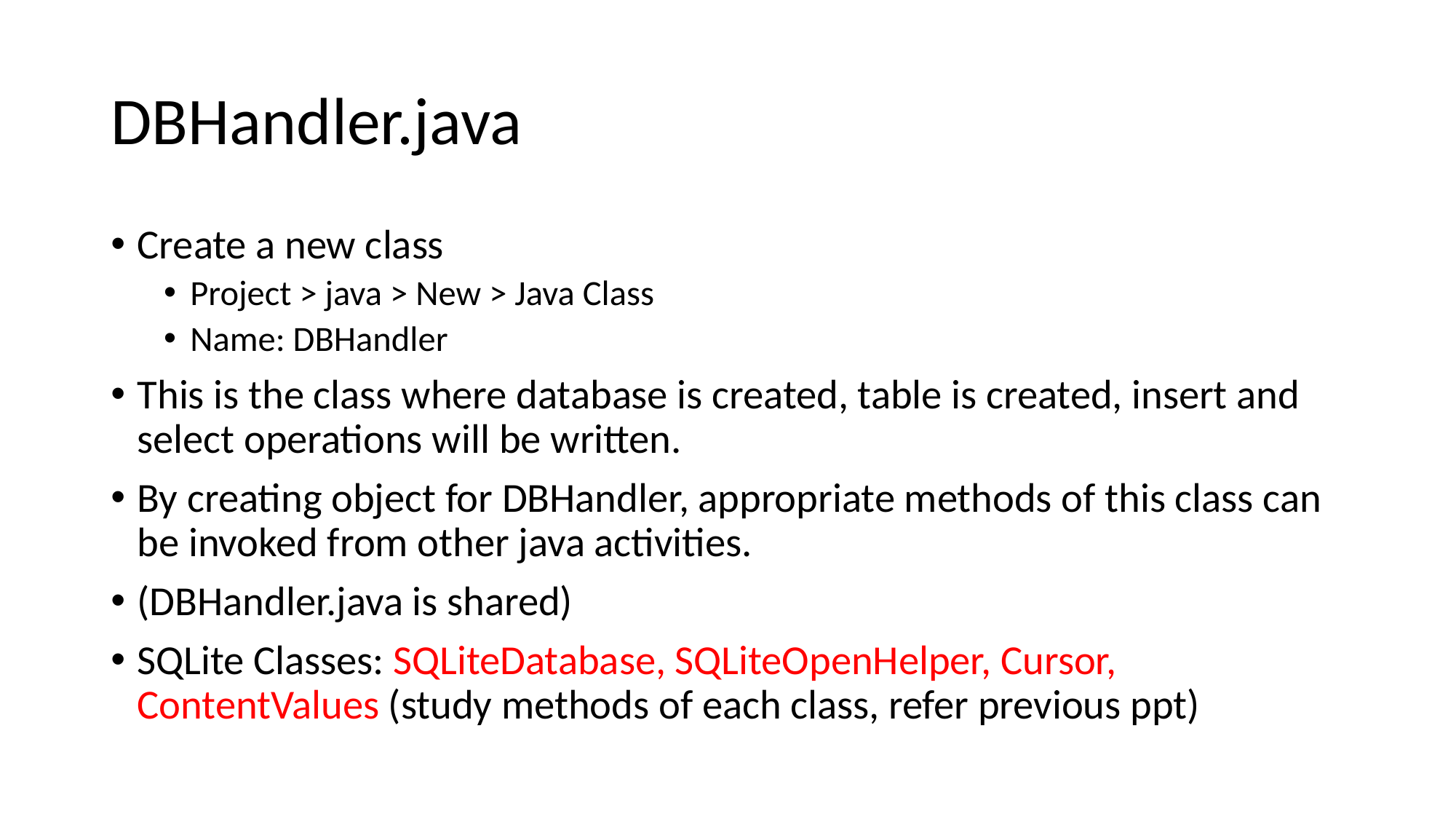

# DBHandler.java
Create a new class
Project > java > New > Java Class
Name: DBHandler
This is the class where database is created, table is created, insert and select operations will be written.
By creating object for DBHandler, appropriate methods of this class can be invoked from other java activities.
(DBHandler.java is shared)
SQLite Classes: SQLiteDatabase, SQLiteOpenHelper, Cursor, ContentValues (study methods of each class, refer previous ppt)